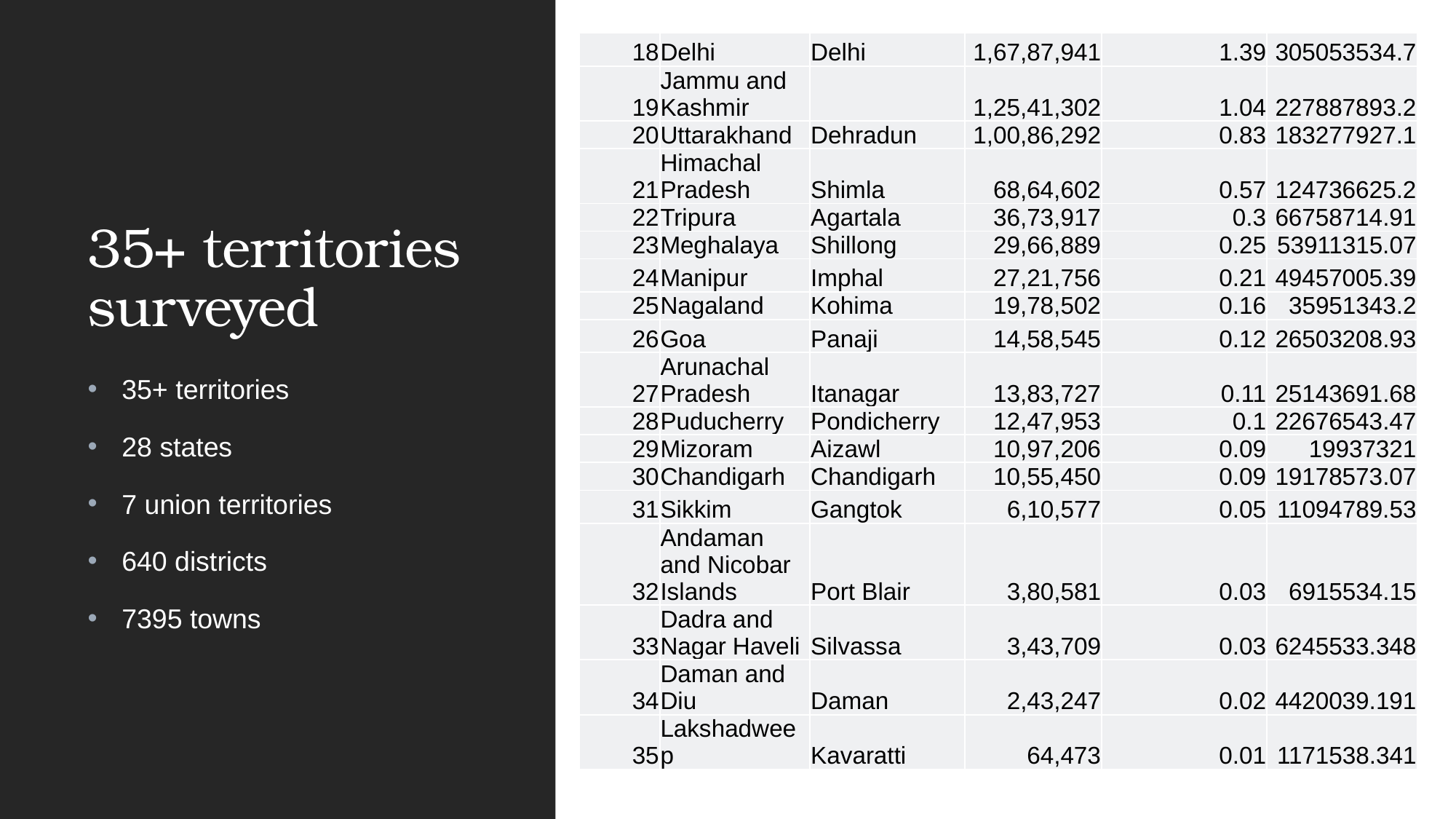

| 18 | Delhi | Delhi | 1,67,87,941 | 1.39 | 305053534.7 |
| --- | --- | --- | --- | --- | --- |
| 19 | Jammu and Kashmir |  | 1,25,41,302 | 1.04 | 227887893.2 |
| 20 | Uttarakhand | Dehradun | 1,00,86,292 | 0.83 | 183277927.1 |
| 21 | Himachal Pradesh | Shimla | 68,64,602 | 0.57 | 124736625.2 |
| 22 | Tripura | Agartala | 36,73,917 | 0.3 | 66758714.91 |
| 23 | Meghalaya | Shillong | 29,66,889 | 0.25 | 53911315.07 |
| 24 | Manipur | Imphal | 27,21,756 | 0.21 | 49457005.39 |
| 25 | Nagaland | Kohima | 19,78,502 | 0.16 | 35951343.2 |
| 26 | Goa | Panaji | 14,58,545 | 0.12 | 26503208.93 |
| 27 | Arunachal Pradesh | Itanagar | 13,83,727 | 0.11 | 25143691.68 |
| 28 | Puducherry | Pondicherry | 12,47,953 | 0.1 | 22676543.47 |
| 29 | Mizoram | Aizawl | 10,97,206 | 0.09 | 19937321 |
| 30 | Chandigarh | Chandigarh | 10,55,450 | 0.09 | 19178573.07 |
| 31 | Sikkim | Gangtok | 6,10,577 | 0.05 | 11094789.53 |
| 32 | Andaman and Nicobar Islands | Port Blair | 3,80,581 | 0.03 | 6915534.15 |
| 33 | Dadra and Nagar Haveli | Silvassa | 3,43,709 | 0.03 | 6245533.348 |
| 34 | Daman and Diu | Daman | 2,43,247 | 0.02 | 4420039.191 |
| 35 | Lakshadweep | Kavaratti | 64,473 | 0.01 | 1171538.341 |
# 35+ territories surveyed
35+ territories
28 states
7 union territories
640 districts
7395 towns